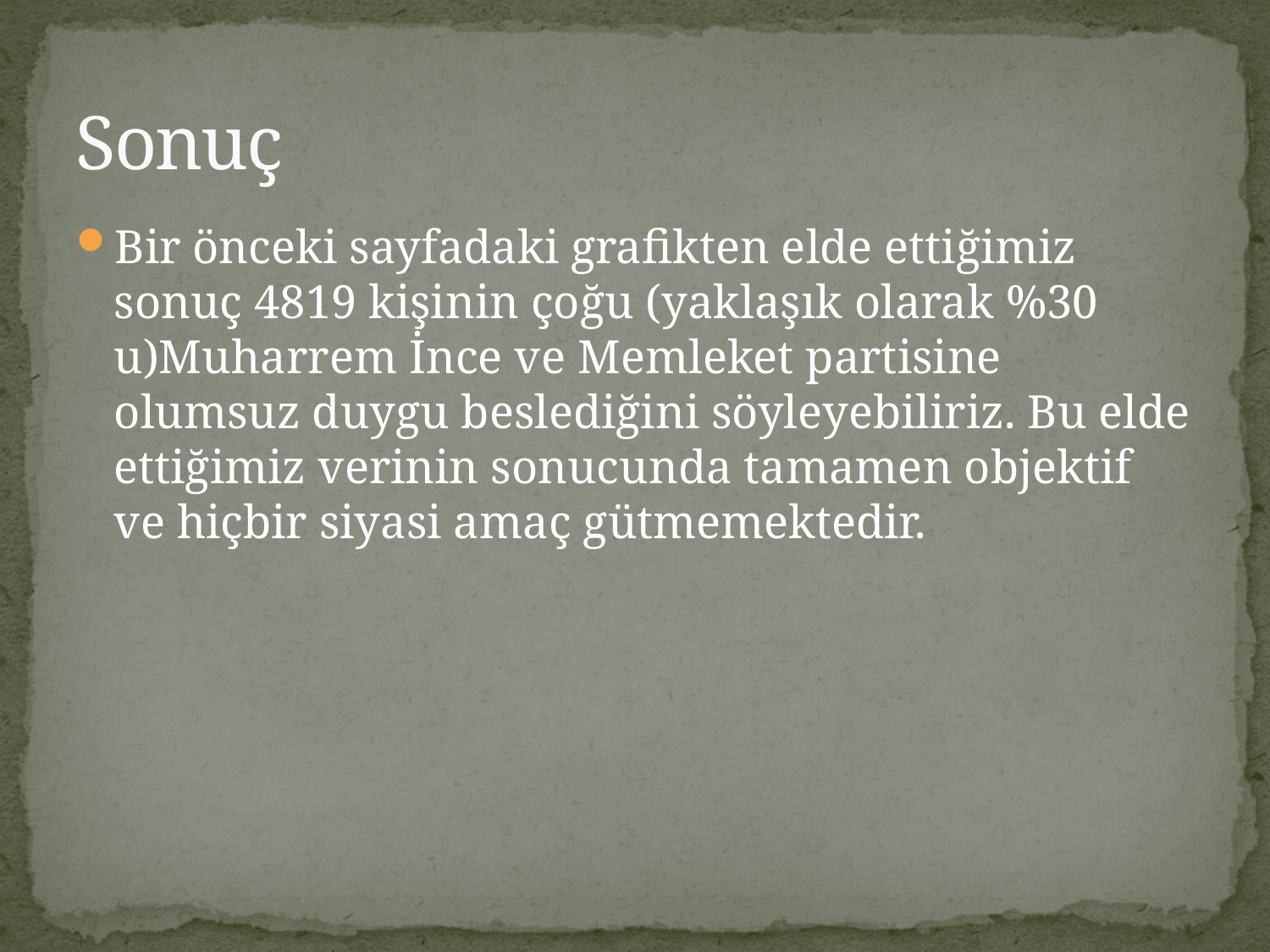

# Sonuç
Bir önceki sayfadaki grafikten elde ettiğimiz sonuç 4819 kişinin çoğu (yaklaşık olarak %30 u)Muharrem İnce ve Memleket partisine olumsuz duygu beslediğini söyleyebiliriz. Bu elde ettiğimiz verinin sonucunda tamamen objektif ve hiçbir siyasi amaç gütmemektedir.